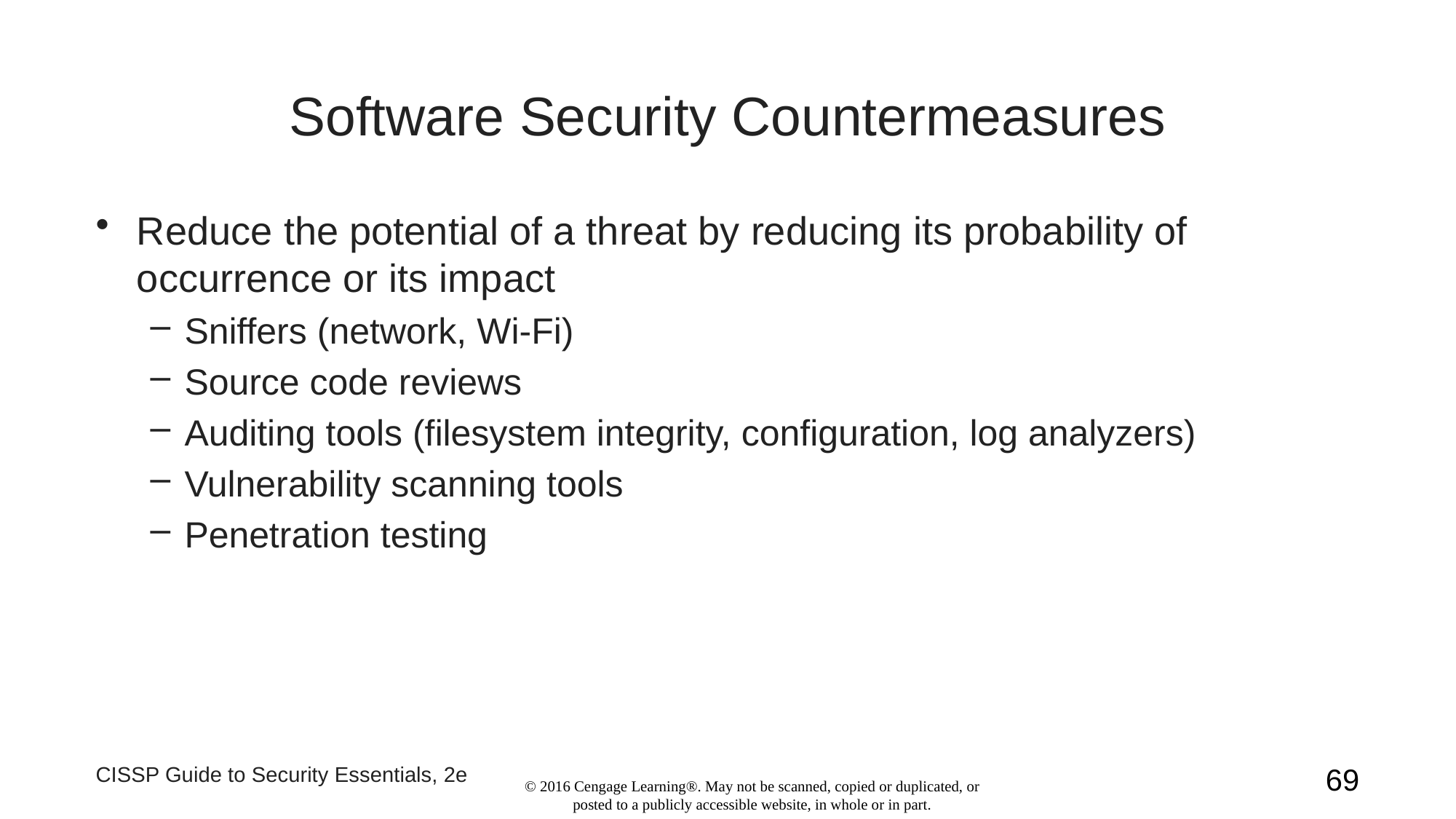

# Software Security Countermeasures
Reduce the potential of a threat by reducing its probability of occurrence or its impact
Sniffers (network, Wi-Fi)
Source code reviews
Auditing tools (filesystem integrity, configuration, log analyzers)
Vulnerability scanning tools
Penetration testing
CISSP Guide to Security Essentials, 2e
69
© 2016 Cengage Learning®. May not be scanned, copied or duplicated, or posted to a publicly accessible website, in whole or in part.